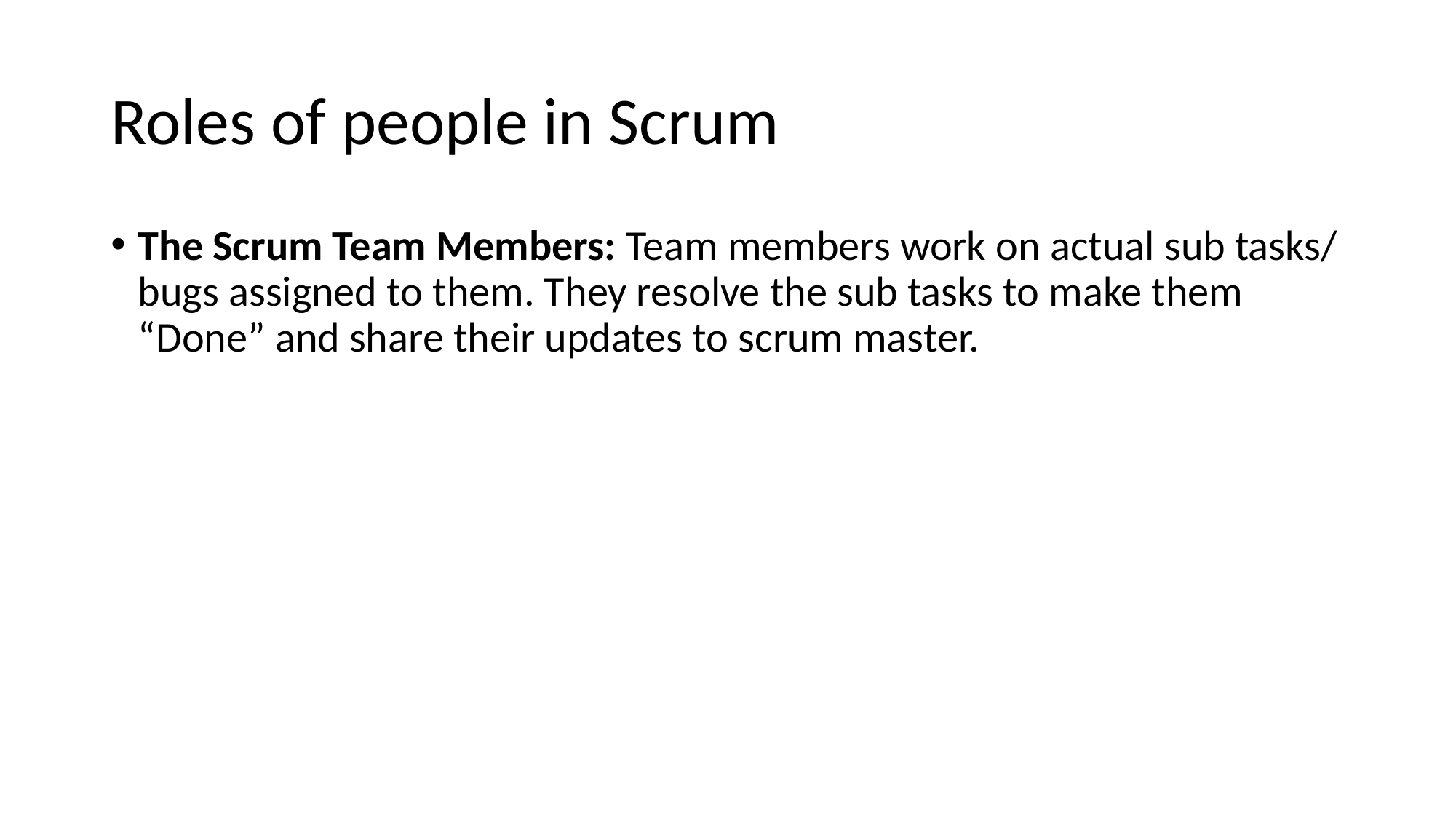

# Roles of people in Scrum
The Scrum Team Members: Team members work on actual sub tasks/ bugs assigned to them. They resolve the sub tasks to make them “Done” and share their updates to scrum master.